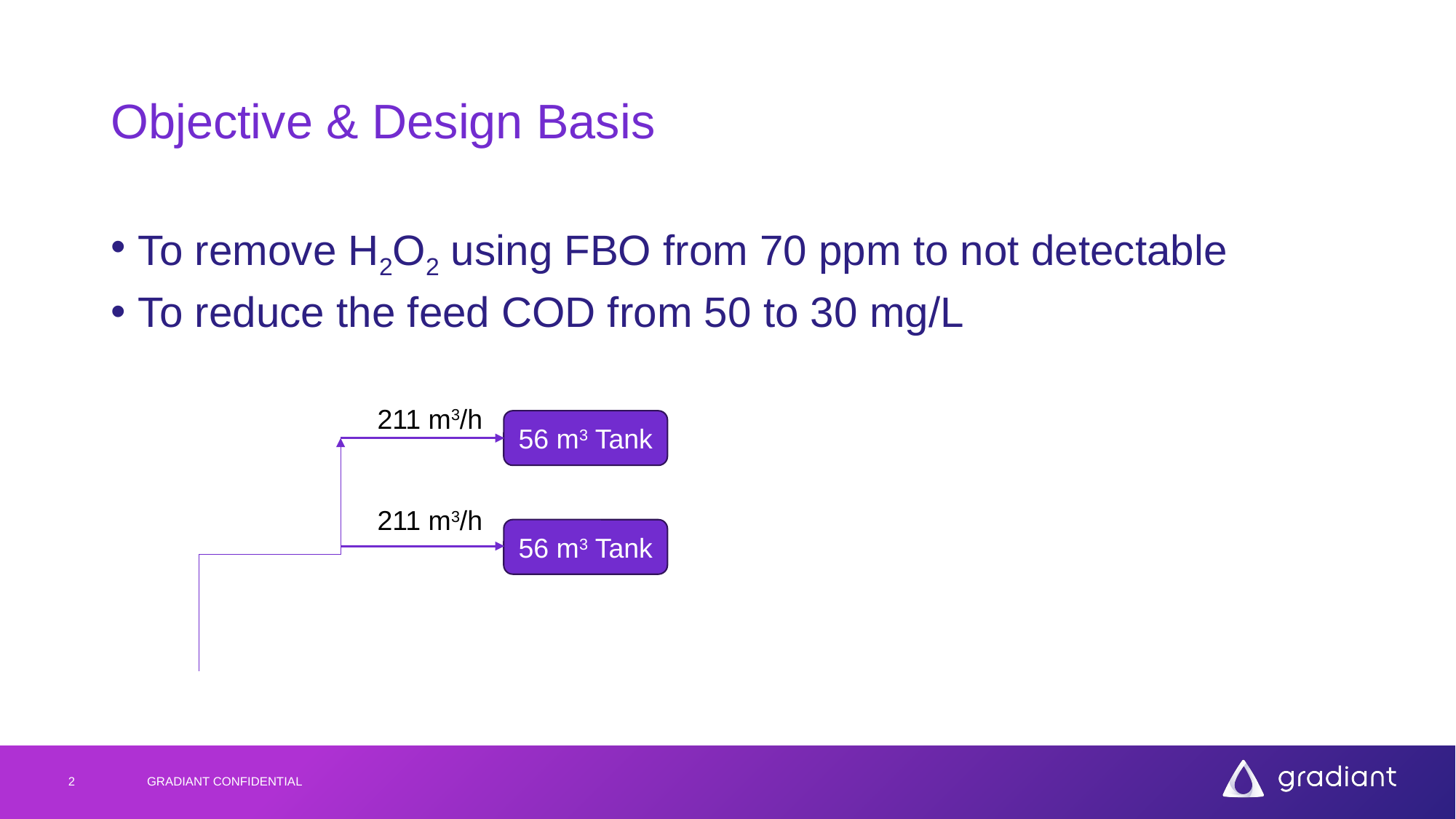

# Objective & Design Basis
To remove H2O2 using FBO from 70 ppm to not detectable
To reduce the feed COD from 50 to 30 mg/L

211 m3/h
56 m3 Tank
211 m3/h
56 m3 Tank
2
GRADIANT CONFIDENTIAL